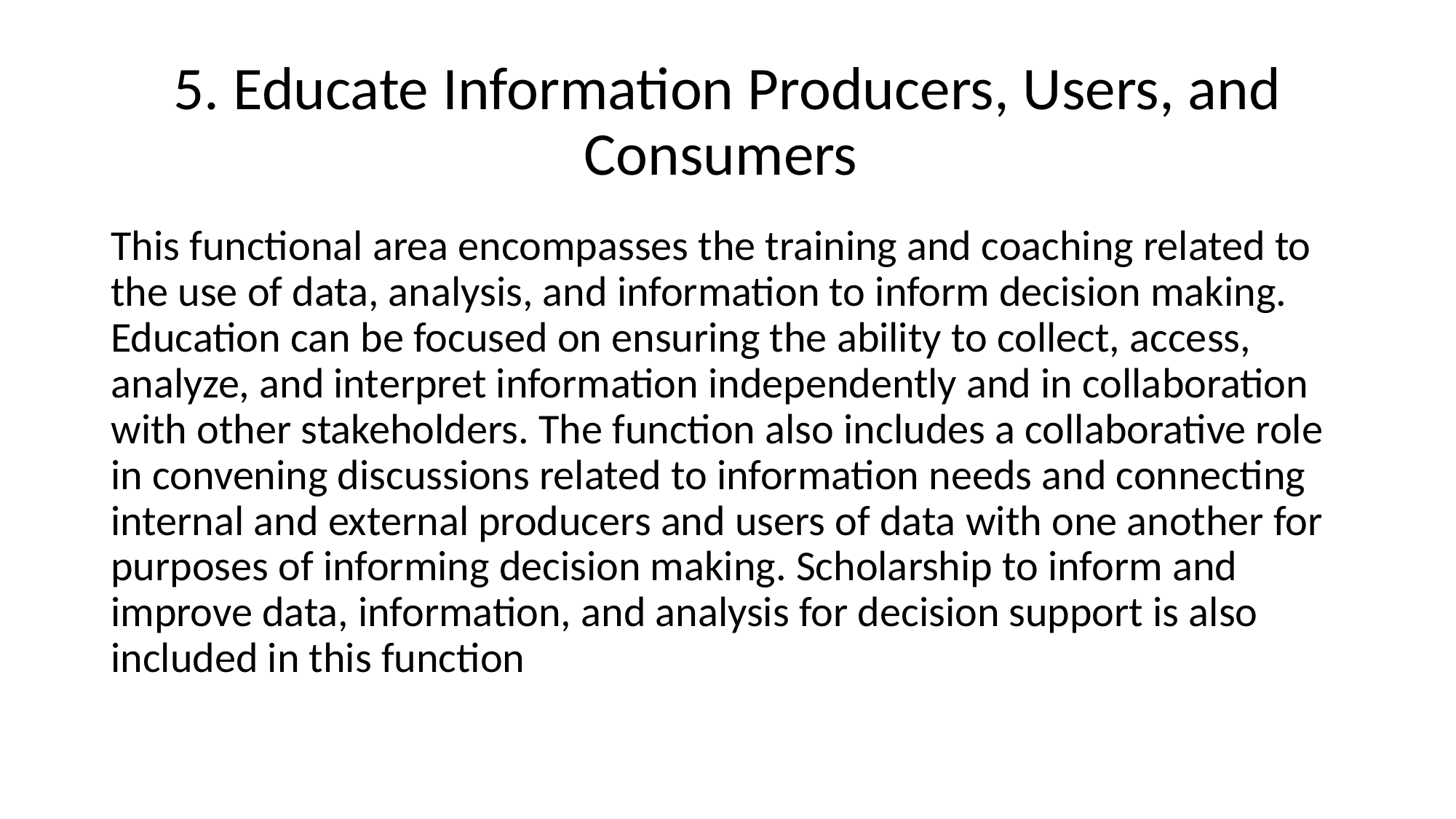

# 5. Educate Information Producers, Users, and Consumers
This functional area encompasses the training and coaching related to the use of data, analysis, and information to inform decision making. Education can be focused on ensuring the ability to collect, access, analyze, and interpret information independently and in collaboration with other stakeholders. The function also includes a collaborative role in convening discussions related to information needs and connecting internal and external producers and users of data with one another for purposes of informing decision making. Scholarship to inform and improve data, information, and analysis for decision support is also included in this function